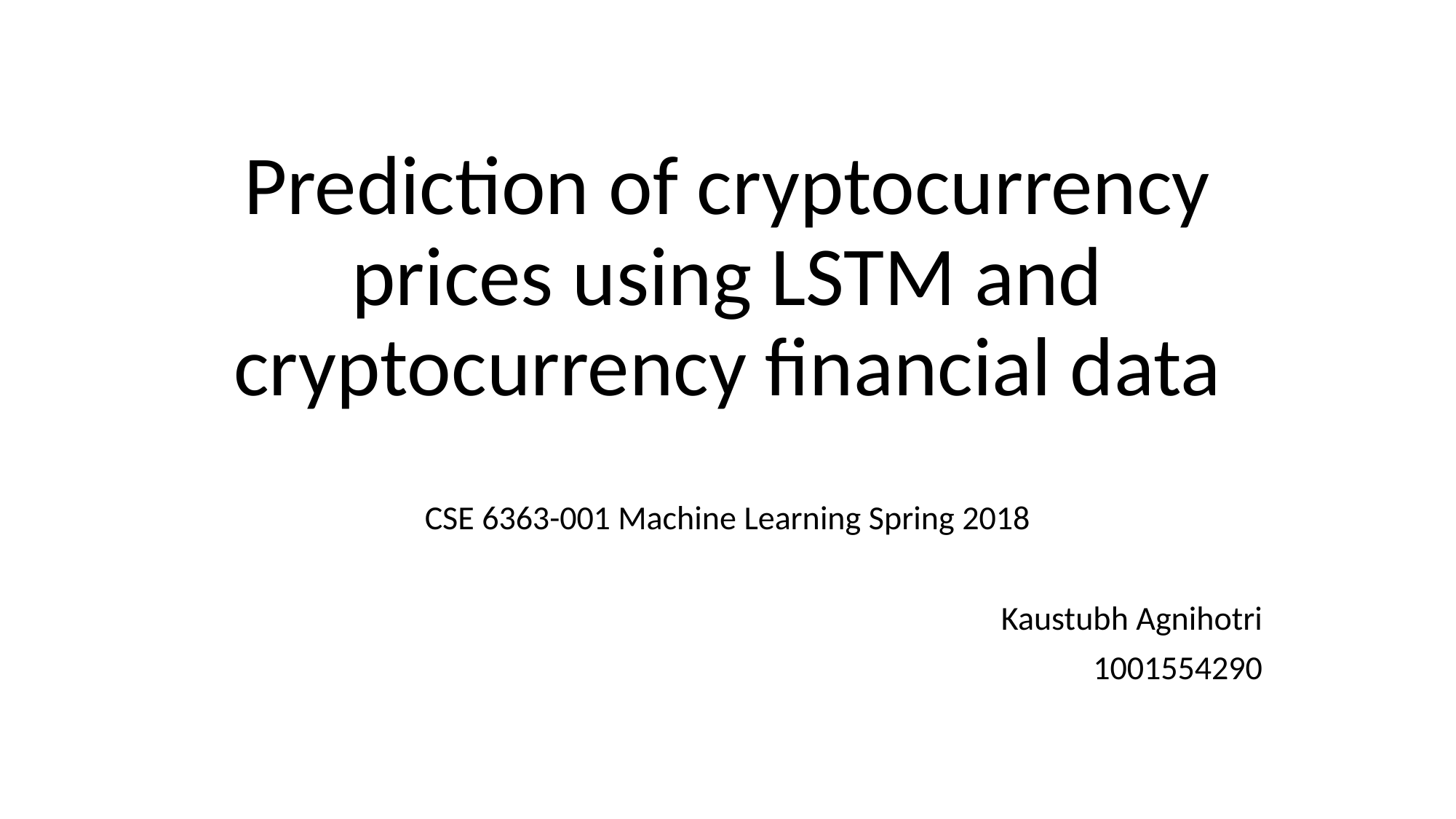

# Prediction of cryptocurrency prices using LSTM and cryptocurrency financial data
 CSE 6363-001 Machine Learning Spring 2018

Kaustubh Agnihotri
1001554290